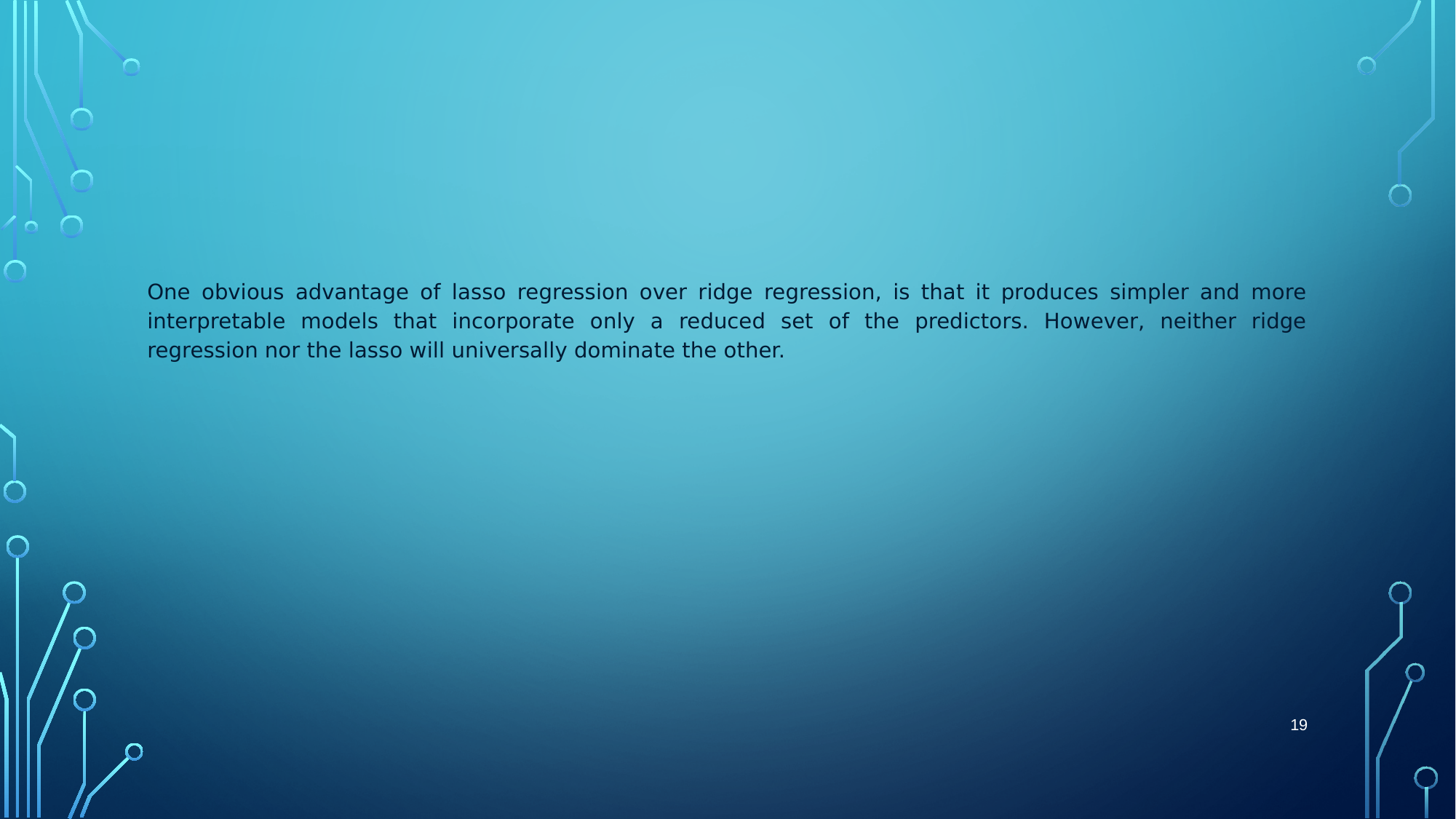

#
One obvious advantage of lasso regression over ridge regression, is that it produces simpler and more interpretable models that incorporate only a reduced set of the predictors. However, neither ridge regression nor the lasso will universally dominate the other.

19